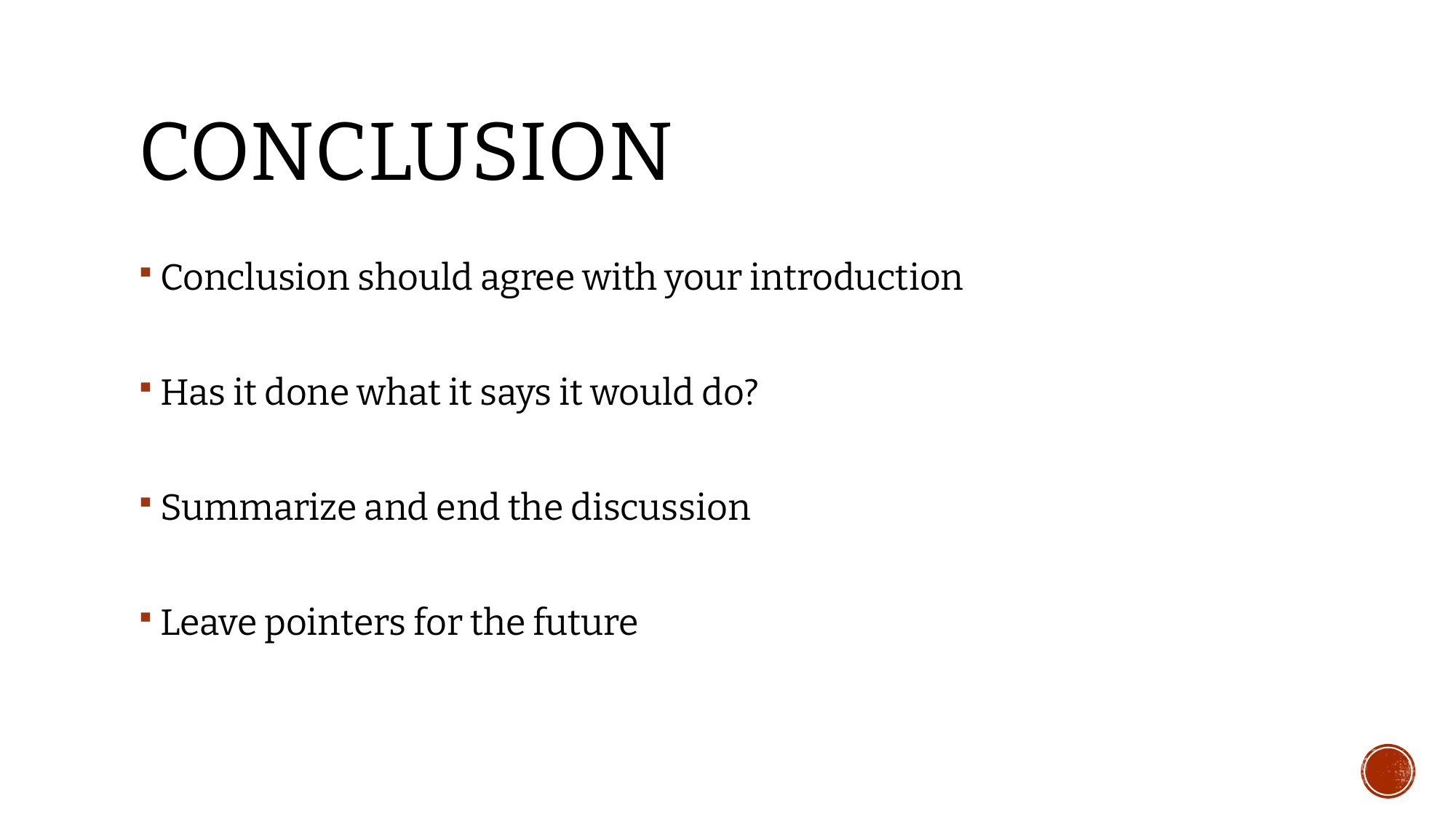

# conclusion
Conclusion should agree with your introduction

Has it done what it says it would do?

Summarize and end the discussion

Leave pointers for the future